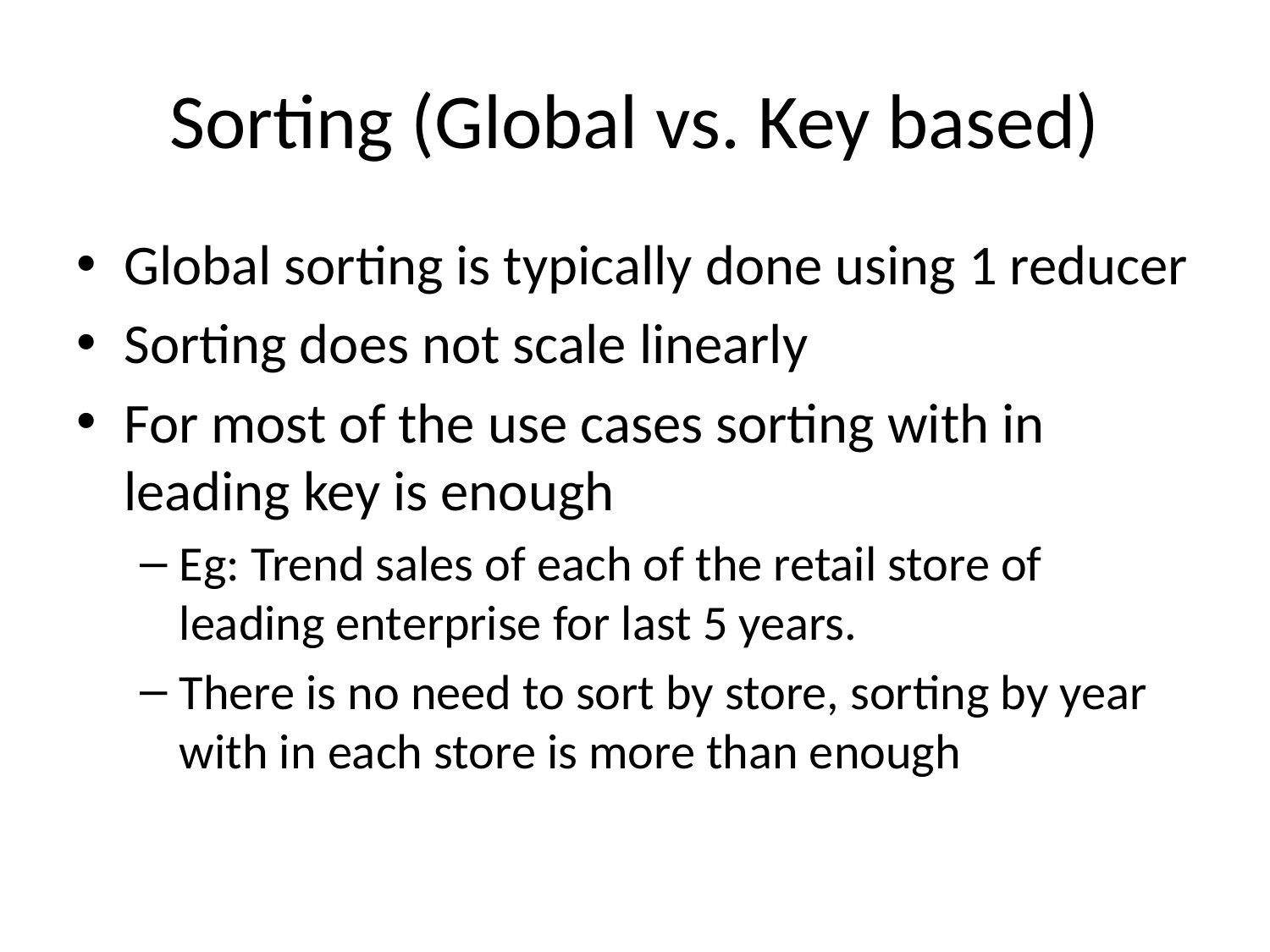

# Sorting (Global vs. Key based)
Global sorting is typically done using 1 reducer
Sorting does not scale linearly
For most of the use cases sorting with in leading key is enough
Eg: Trend sales of each of the retail store of leading enterprise for last 5 years.
There is no need to sort by store, sorting by year with in each store is more than enough